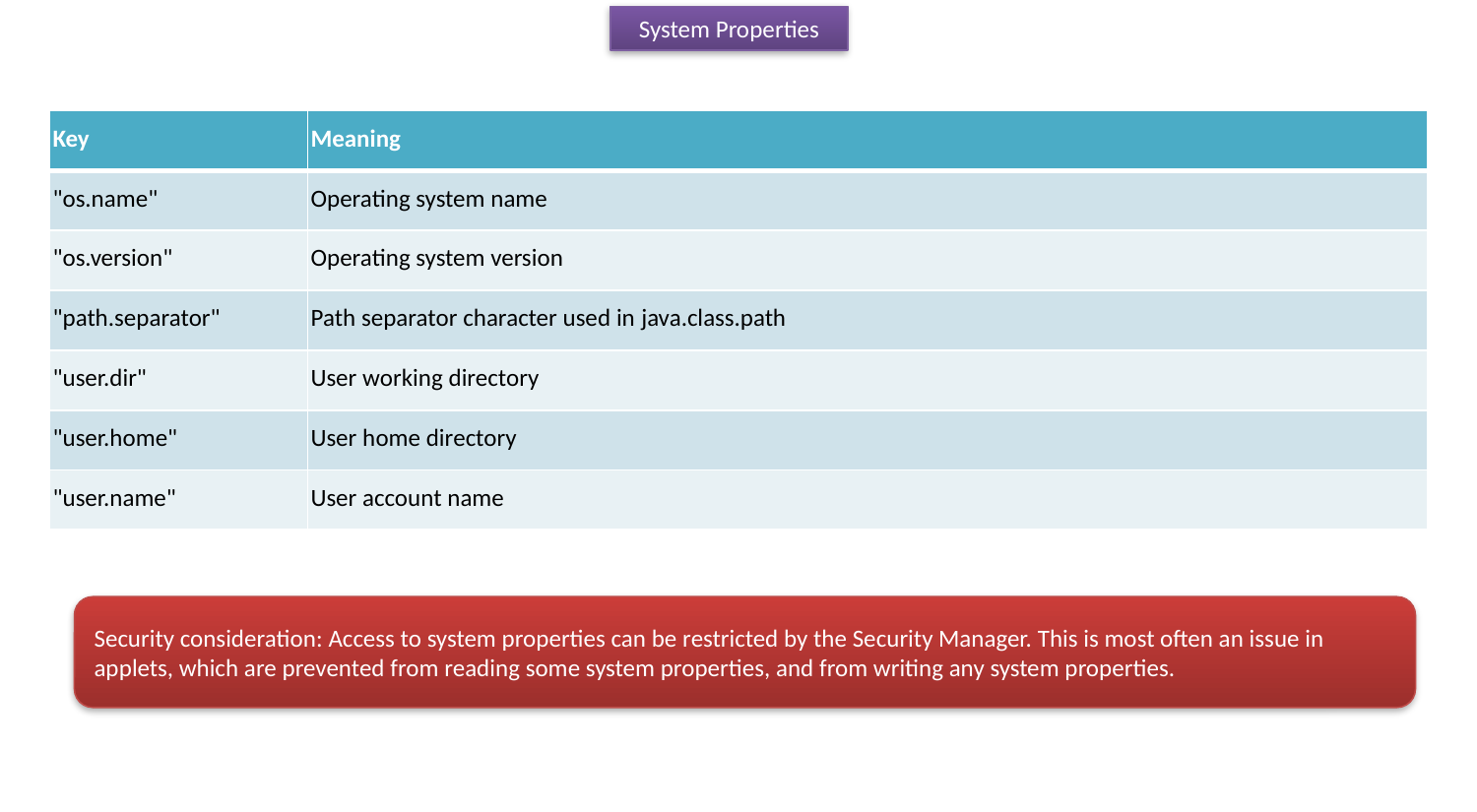

System Properties

| Key | Meaning |
| --- | --- |
| "os.name" | Operating system name |
| "os.version" | Operating system version |
| "path.separator" | Path separator character used in java.class.path |
| "user.dir" | User working directory |
| "user.home" | User home directory |
| "user.name" | User account name |
Security consideration: Access to system properties can be restricted by the Security Manager. This is most often an issue in applets, which are prevented from reading some system properties, and from writing any system properties.